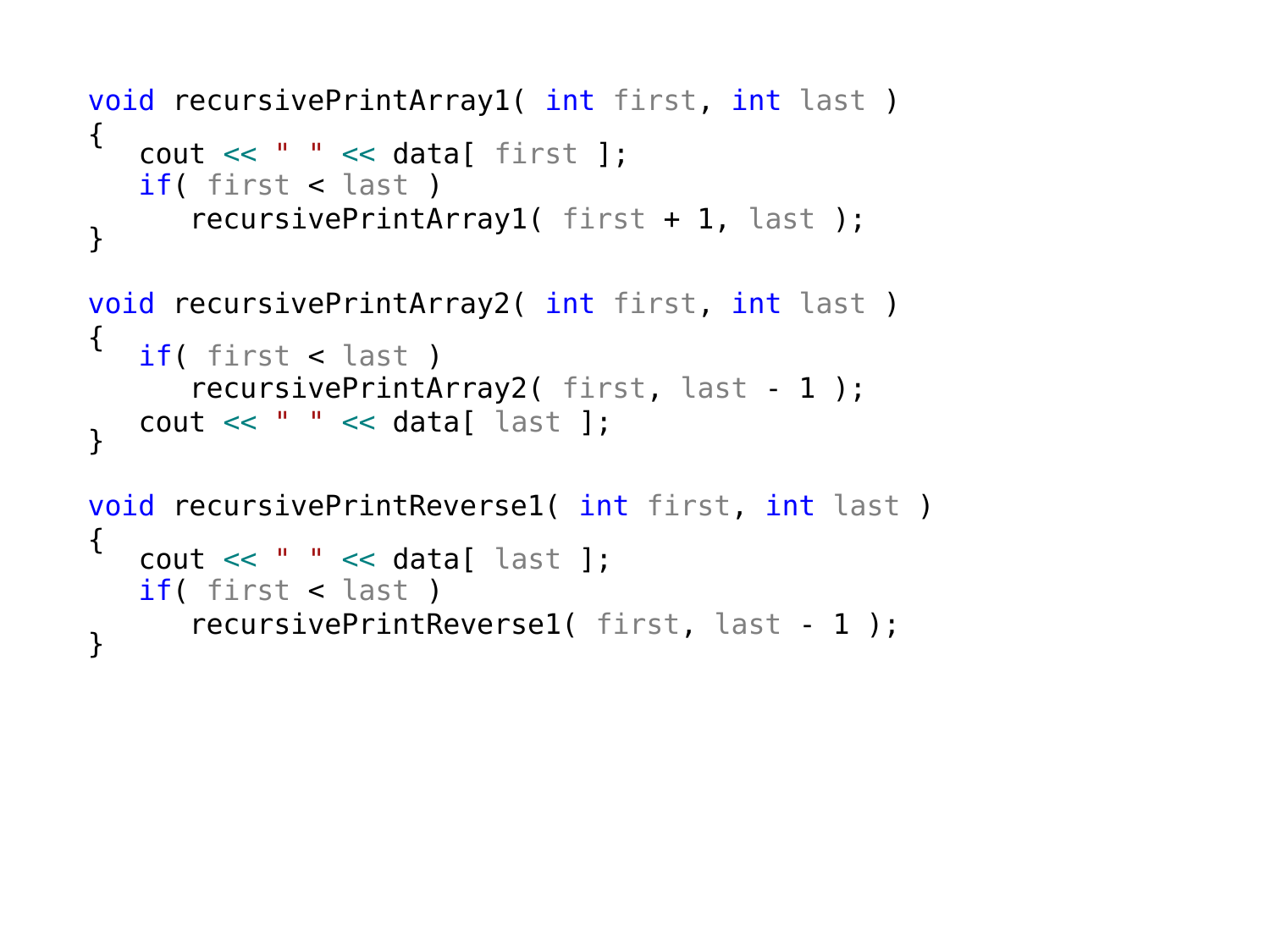

void recursivePrintArray1( int first, int last )
{
   cout << " " << data[ first ];
   if( first < last )
      recursivePrintArray1( first + 1, last );
}

void recursivePrintArray2( int first, int last )
{
   if( first < last )
      recursivePrintArray2( first, last - 1 );
   cout << " " << data[ last ];
}

void recursivePrintReverse1( int first, int last )
{
   cout << " " << data[ last ];
   if( first < last )
      recursivePrintReverse1( first, last - 1 );
}

void recursivePrintReverse2( int first, int last )
{
   if( first < last )
      recursivePrintReverse2( first + 1, last );
   cout << " " << data[ first ];
}